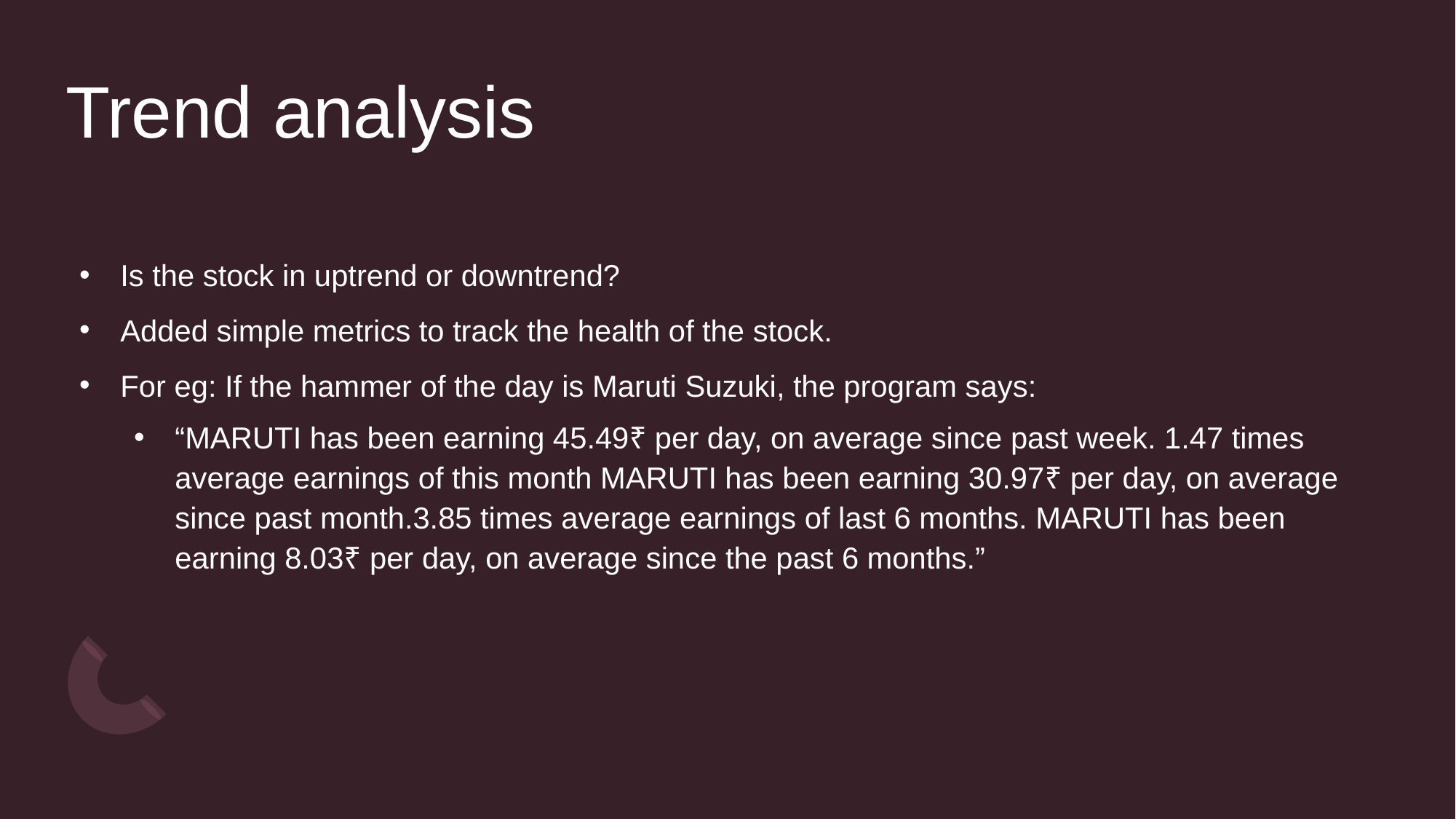

# Trend analysis
Is the stock in uptrend or downtrend?
Added simple metrics to track the health of the stock.
For eg: If the hammer of the day is Maruti Suzuki, the program says:
“MARUTI has been earning 45.49₹ per day, on average since past week. 1.47 times average earnings of this month MARUTI has been earning 30.97₹ per day, on average since past month.3.85 times average earnings of last 6 months. MARUTI has been earning 8.03₹ per day, on average since the past 6 months.”